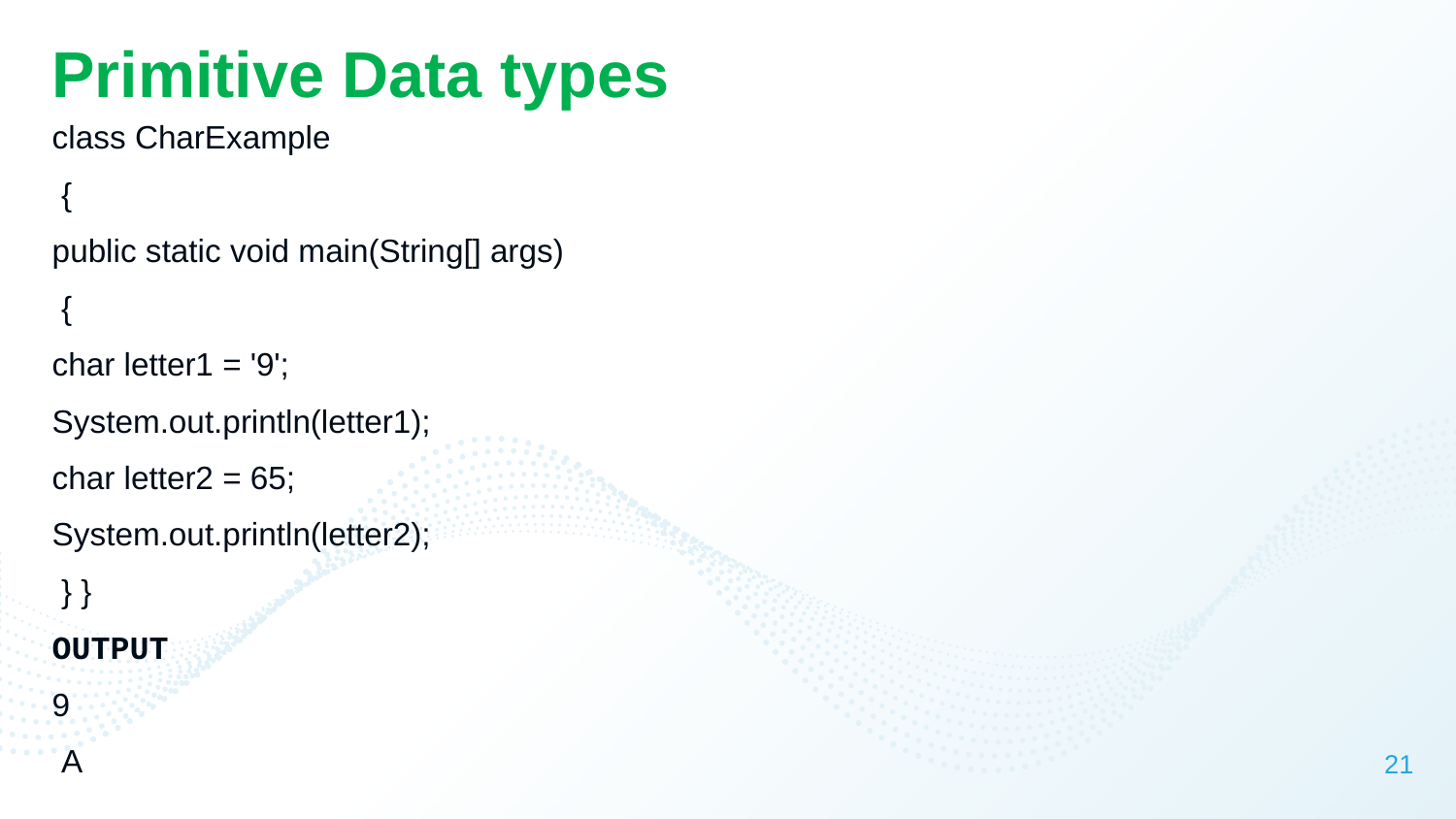

# Primitive Data types
class CharExample
 {
public static void main(String[] args)
 {
char letter1 = '9';
System.out.println(letter1);
char letter2 = 65;
System.out.println(letter2);
 } }
OUTPUT
9
 A
21